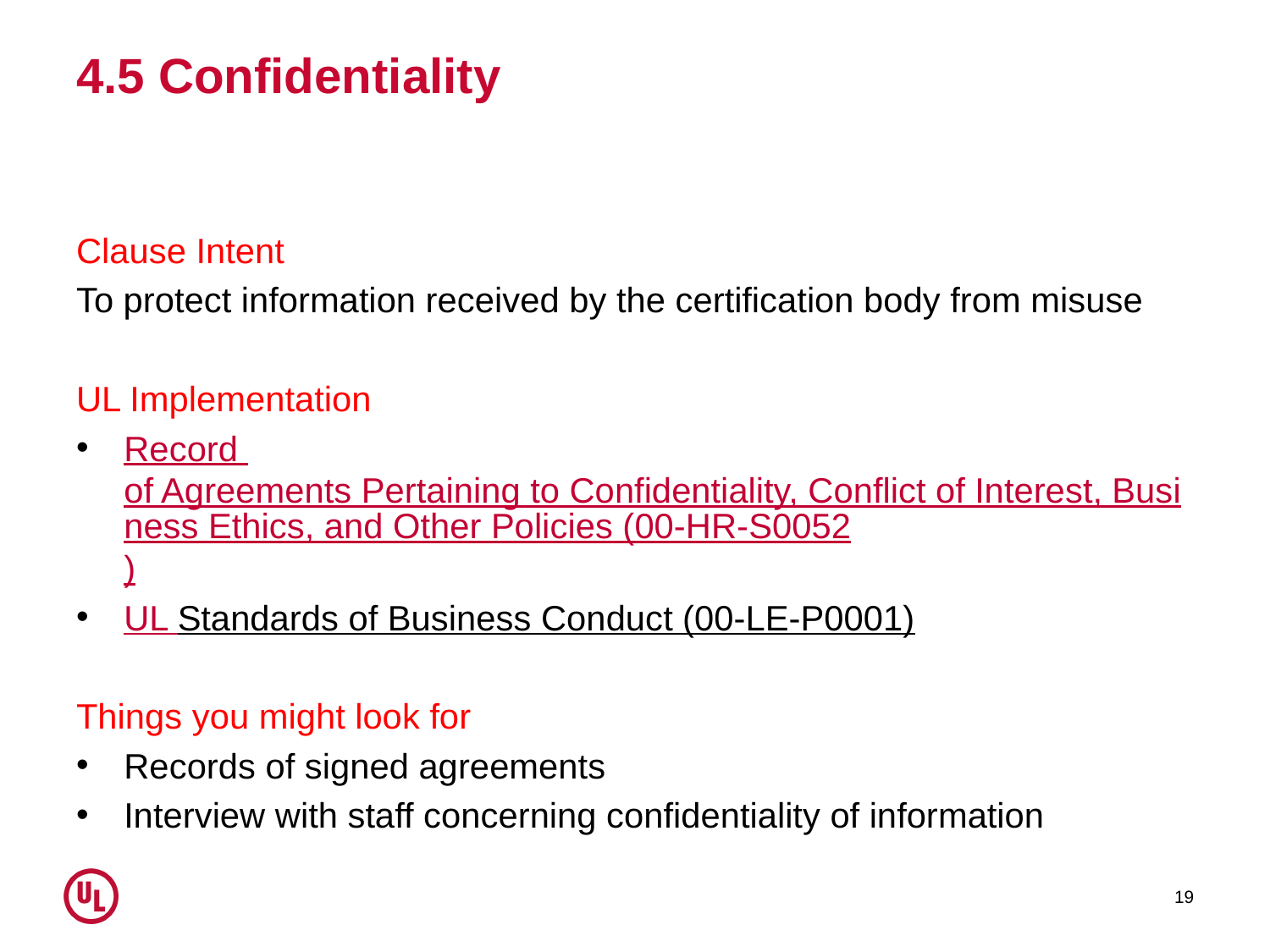

# 4.5 Confidentiality
Clause Intent
To protect information received by the certification body from misuse

UL Implementation
Record of Agreements Pertaining to Confidentiality, Conflict of Interest, Business Ethics, and Other Policies (00-HR-S0052)
UL Standards of Business Conduct (00-LE-P0001)

Things you might look for
Records of signed agreements
Interview with staff concerning confidentiality of information

19